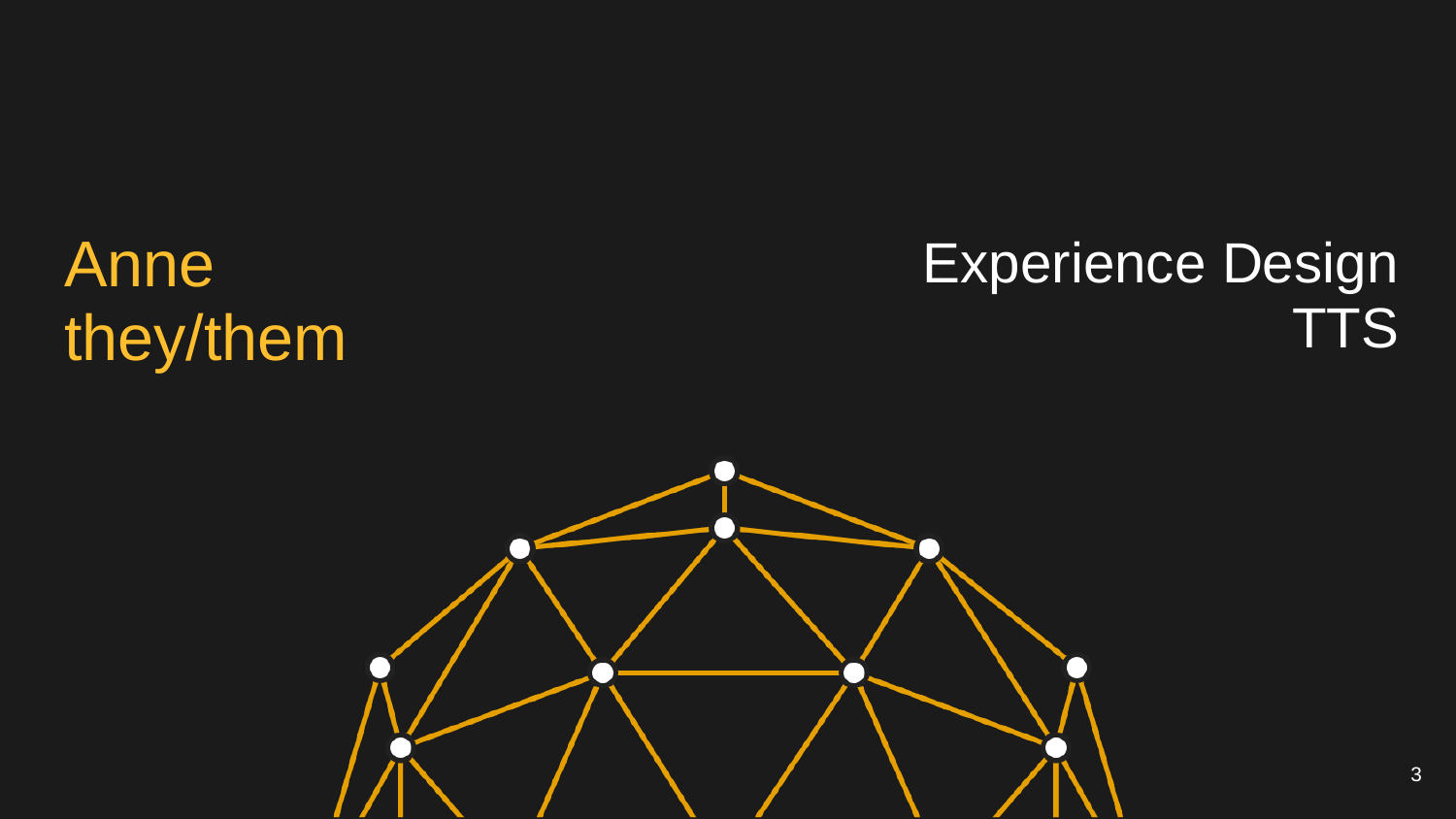

# Anne
they/them
Experience Design
TTS
3